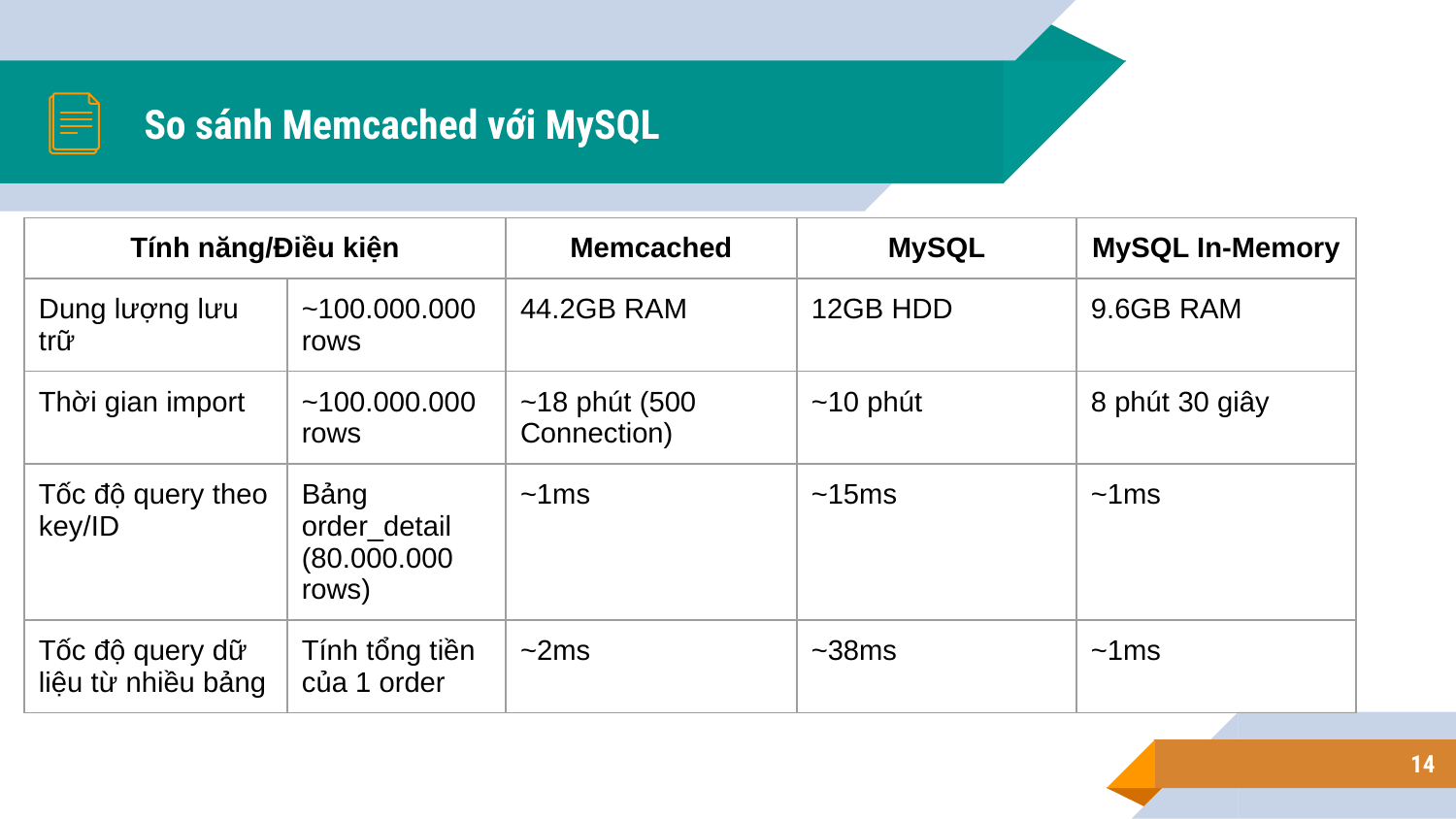

# So sánh Memcached với MySQL

| Tính năng/Điều kiện |  | Memcached | MySQL | MySQL In-Memory |
| --- | --- | --- | --- | --- |
| Dung lượng lưu trữ | ~100.000.000 rows | 44.2GB RAM | 12GB HDD | 9.6GB RAM |
| Thời gian import | ~100.000.000 rows | ~18 phút (500 Connection) | ~10 phút | 8 phút 30 giây |
| Tốc độ query theo key/ID | Bảng order\_detail (80.000.000 rows) | ~1ms | ~15ms | ~1ms |
| Tốc độ query dữ liệu từ nhiều bảng | Tính tổng tiền của 1 order | ~2ms | ~38ms | ~1ms |
14